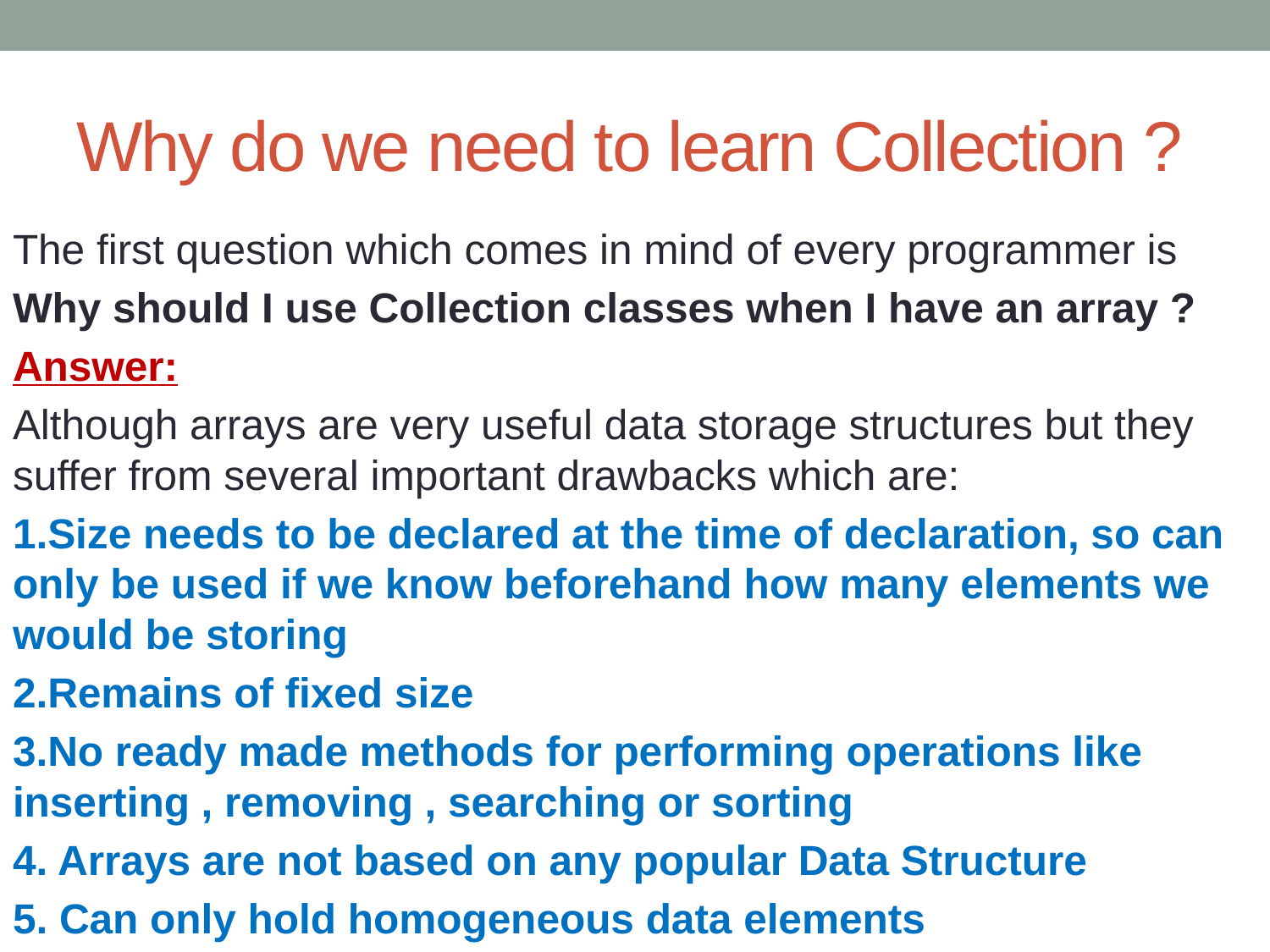

# Why do we need to learn Collection ?
The first question which comes in mind of every programmer is
Why should I use Collection classes when I have an array ?
Answer:
Although arrays are very useful data storage structures but they suffer from several important drawbacks which are:
1.Size needs to be declared at the time of declaration, so can only be used if we know beforehand how many elements we would be storing
2.Remains of fixed size
3.No ready made methods for performing operations like inserting , removing , searching or sorting
4. Arrays are not based on any popular Data Structure
5. Can only hold homogeneous data elements